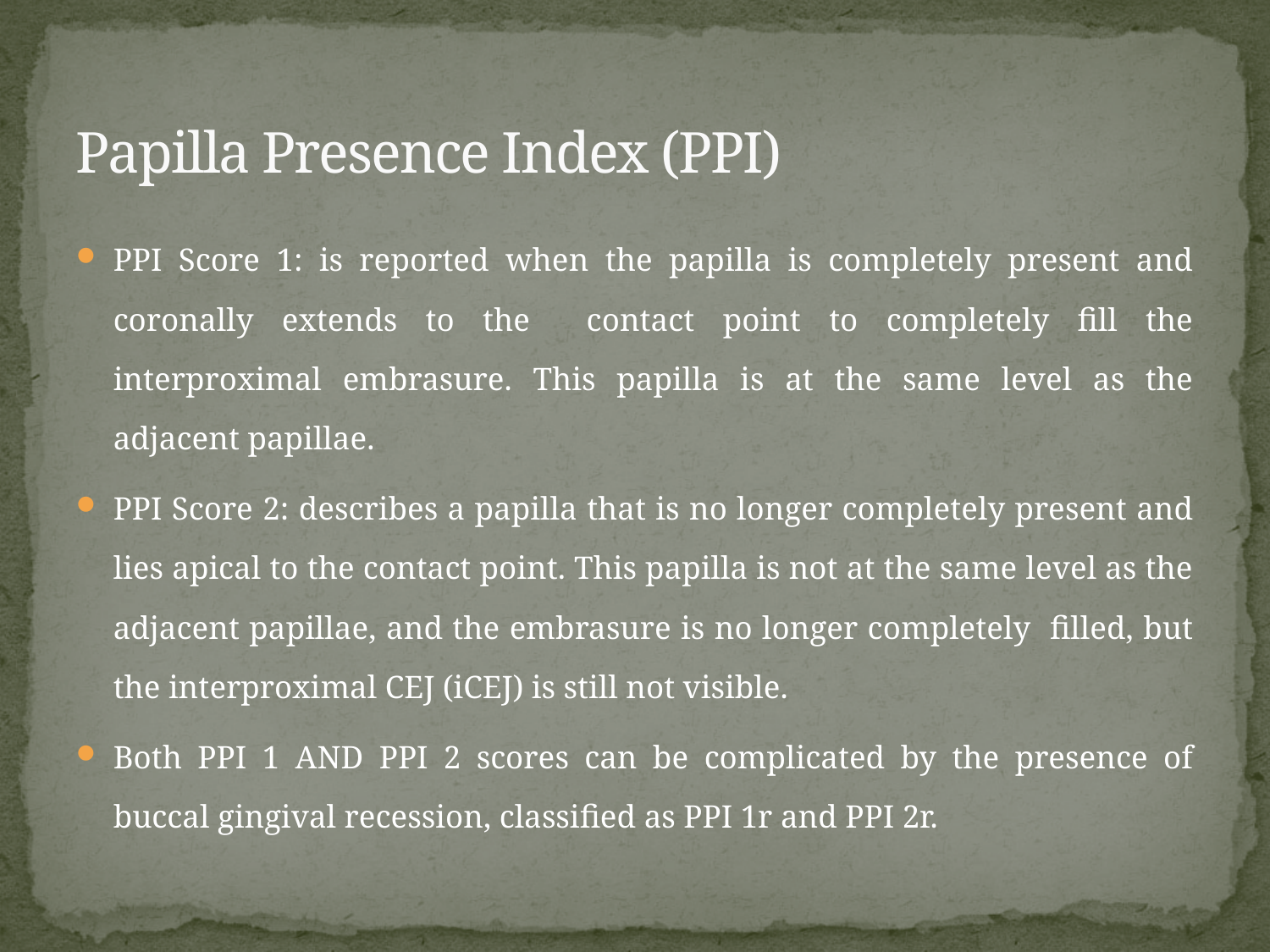

# Papilla Presence Index (PPI)
PPI Score 1: is reported when the papilla is completely present and coronally extends to the  contact point to completely fill the interproximal embrasure. This papilla is at the same level as the adjacent papillae.
PPI Score 2: describes a papilla that is no longer completely present and lies apical to the contact point. This papilla is not at the same level as the adjacent papillae, and the embrasure is no longer completely  filled, but the interproximal CEJ (iCEJ) is still not visible.
Both PPI 1 AND PPI 2 scores can be complicated by the presence of buccal gingival recession, classified as PPI 1r and PPI 2r.